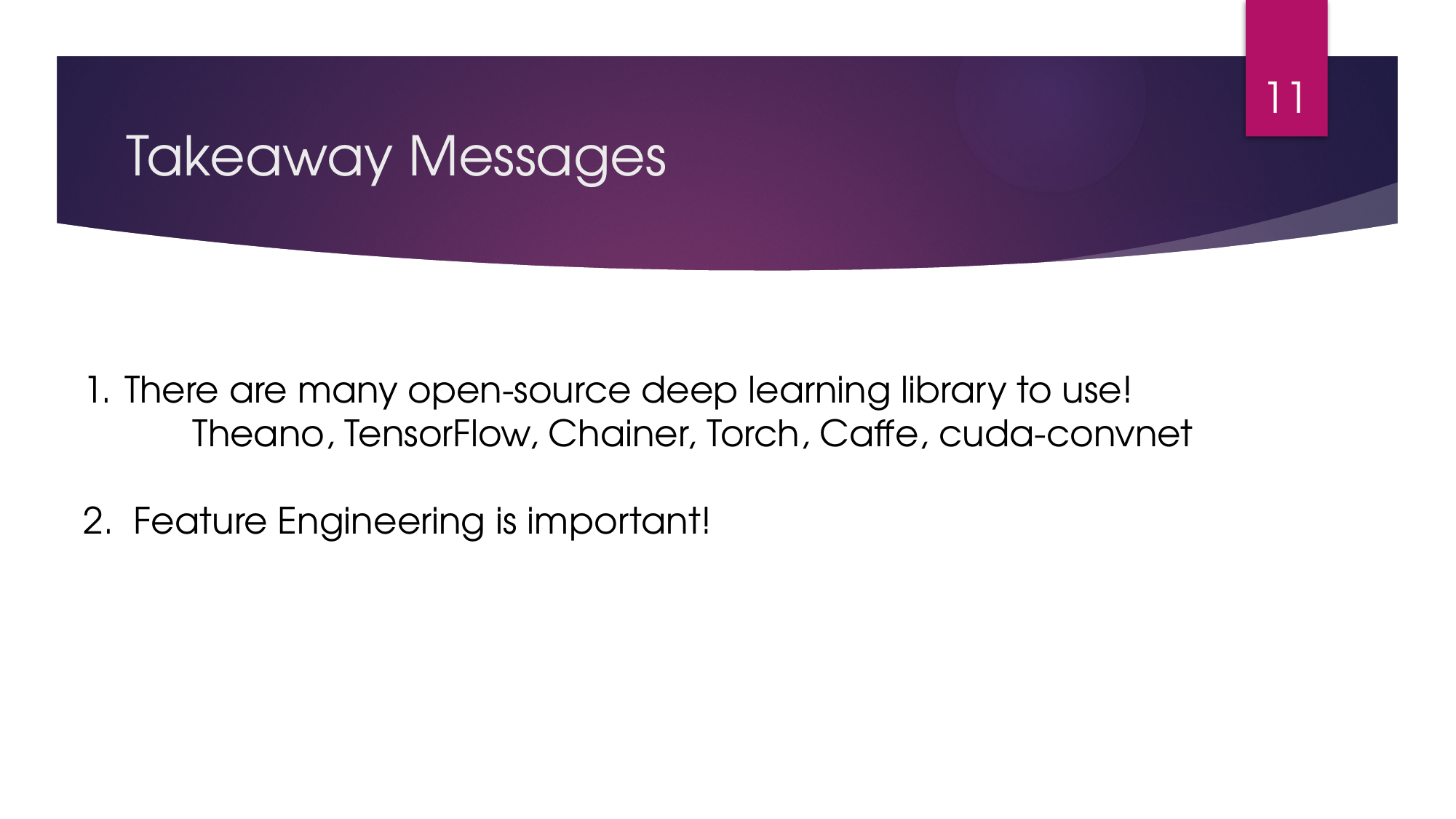

11
# Takeaway Messages
There are many open-source deep learning library to use!
	Theano, TensorFlow, Chainer, Torch, Caffe, cuda-convnet

2.  Feature Engineering is important!